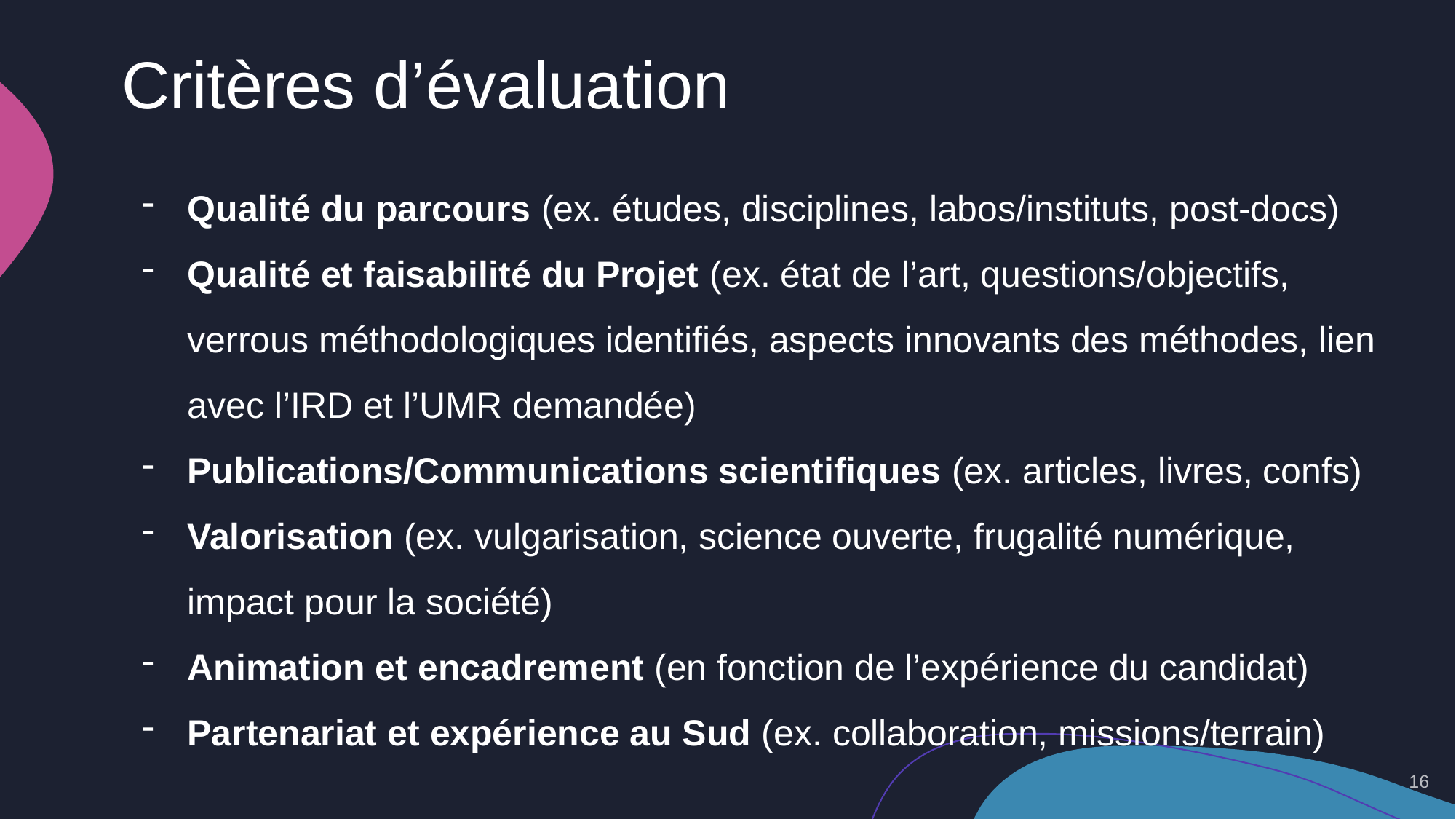

Critères d’évaluation
Qualité du parcours (ex. études, disciplines, labos/instituts, post-docs)
Qualité et faisabilité du Projet (ex. état de l’art, questions/objectifs, verrous méthodologiques identifiés, aspects innovants des méthodes, lien avec l’IRD et l’UMR demandée)
Publications/Communications scientifiques (ex. articles, livres, confs)
Valorisation (ex. vulgarisation, science ouverte, frugalité numérique, impact pour la société)
Animation et encadrement (en fonction de l’expérience du candidat)
Partenariat et expérience au Sud (ex. collaboration, missions/terrain)

16